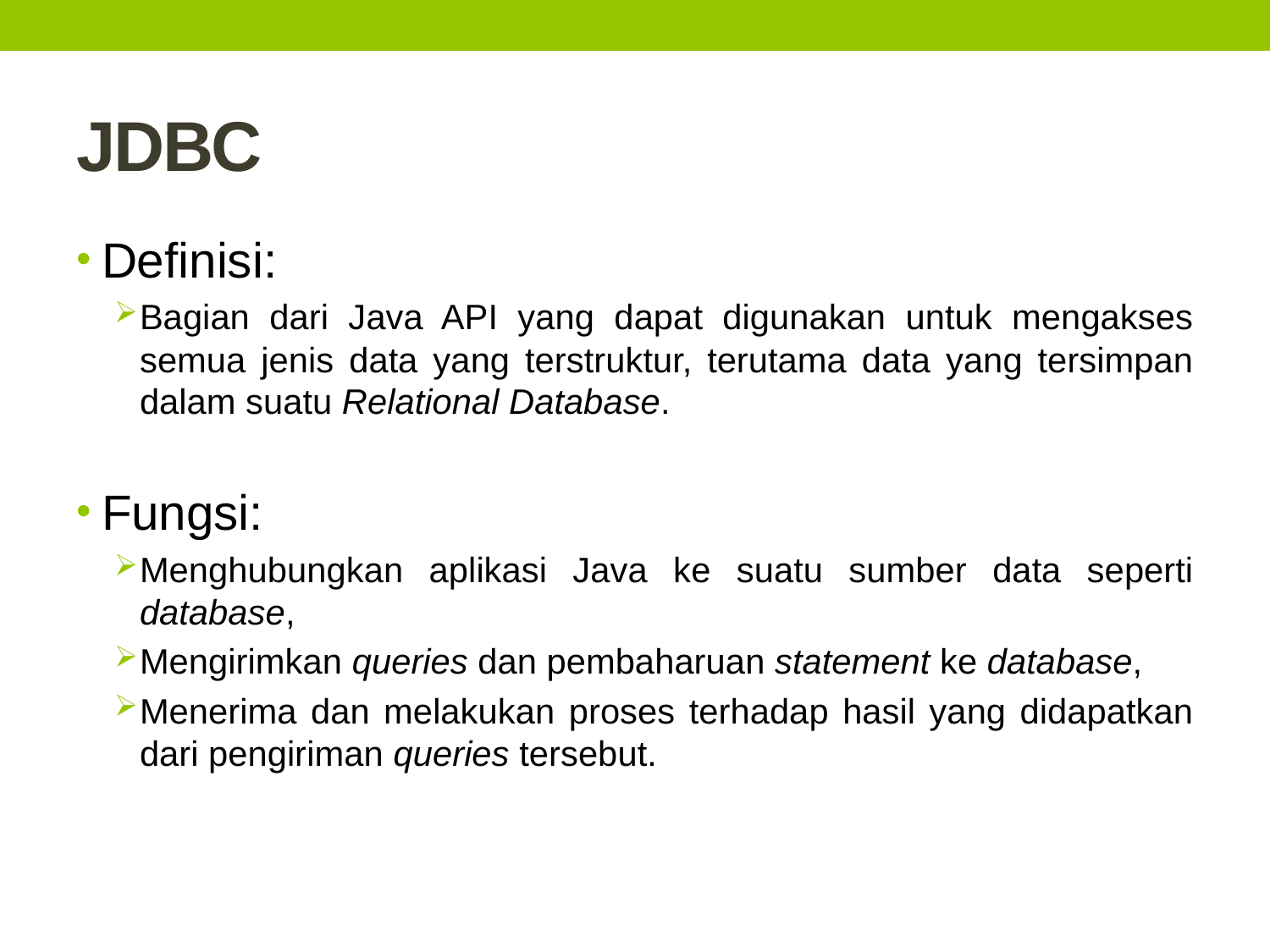

# JDBC
Definisi:
Bagian dari Java API yang dapat digunakan untuk mengakses semua jenis data yang terstruktur, terutama data yang tersimpan dalam suatu Relational Database.

Fungsi:
Menghubungkan aplikasi Java ke suatu sumber data seperti database,
Mengirimkan queries dan pembaharuan statement ke database,
Menerima dan melakukan proses terhadap hasil yang didapatkan dari pengiriman queries tersebut.